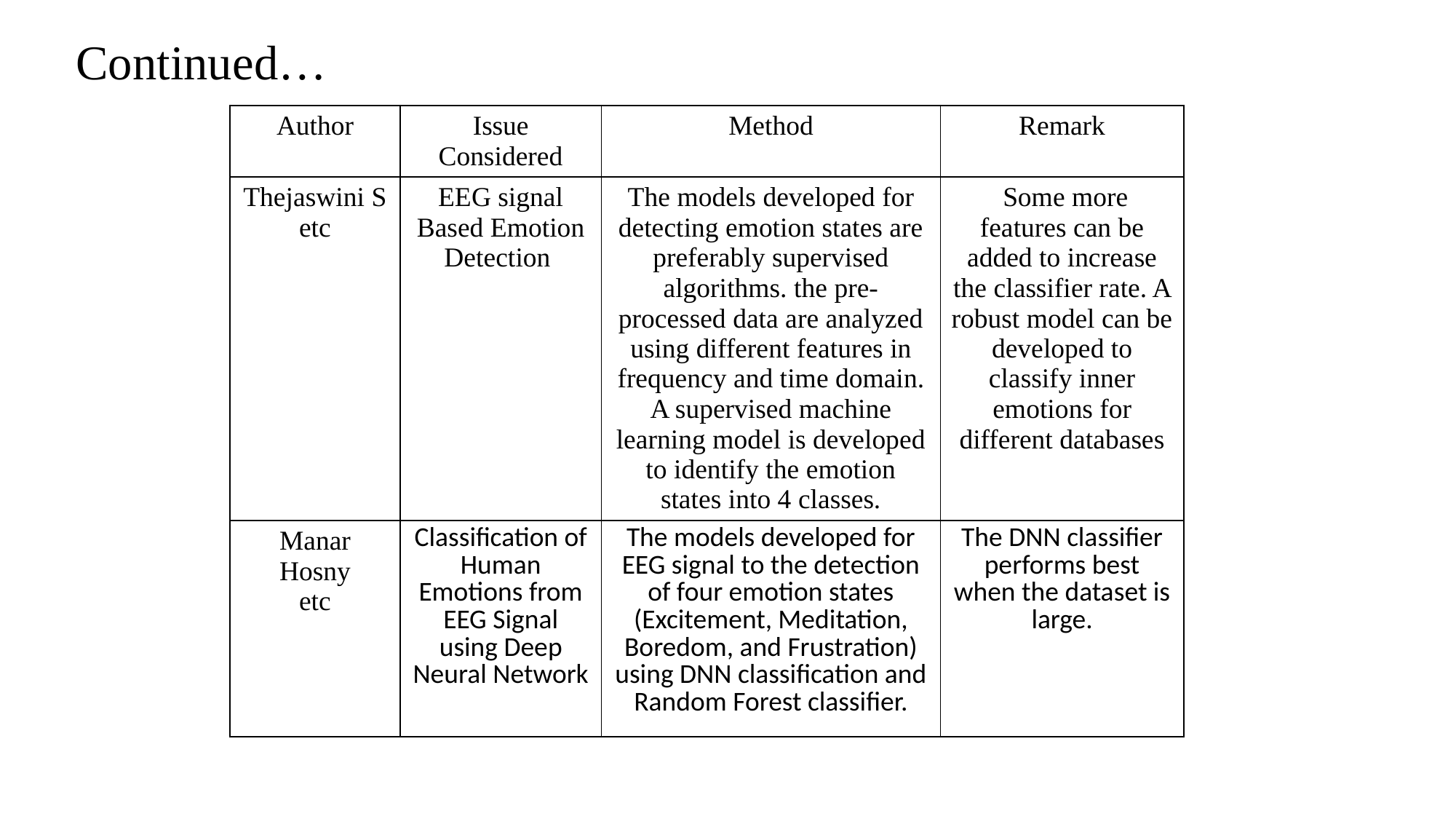

Continued…
| Author | Issue Considered | Method | Remark |
| --- | --- | --- | --- |
| Thejaswini S etc | EEG signal Based Emotion Detection | The models developed for detecting emotion states are preferably supervised algorithms. the pre-processed data are analyzed using different features in frequency and time domain. A supervised machine learning model is developed to identify the emotion states into 4 classes. | Some more features can be added to increase the classifier rate. A robust model can be developed to classify inner emotions for different databases |
| Manar Hosny etc | Classification of Human Emotions from EEG Signal using Deep Neural Network | The models developed for EEG signal to the detection of four emotion states (Excitement, Meditation, Boredom, and Frustration) using DNN classification and Random Forest classifier. | The DNN classifier performs best when the dataset is large. |